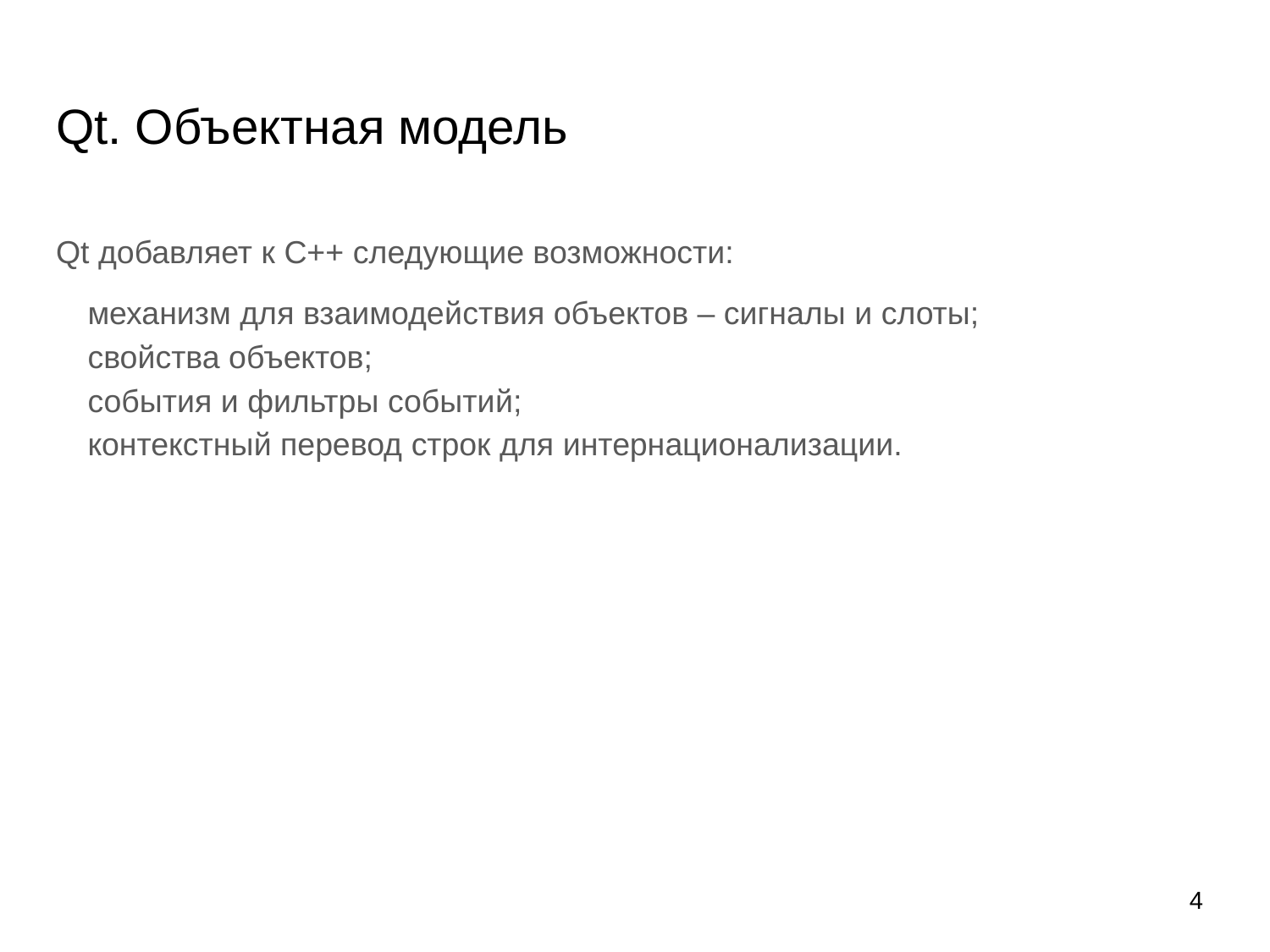

# Qt. Объектная модель
Qt добавляет к C++ следующие возможности:
механизм для взаимодействия объектов – сигналы и слоты;
свойства объектов;
события и фильтры событий;
контекстный перевод строк для интернационализации.
4